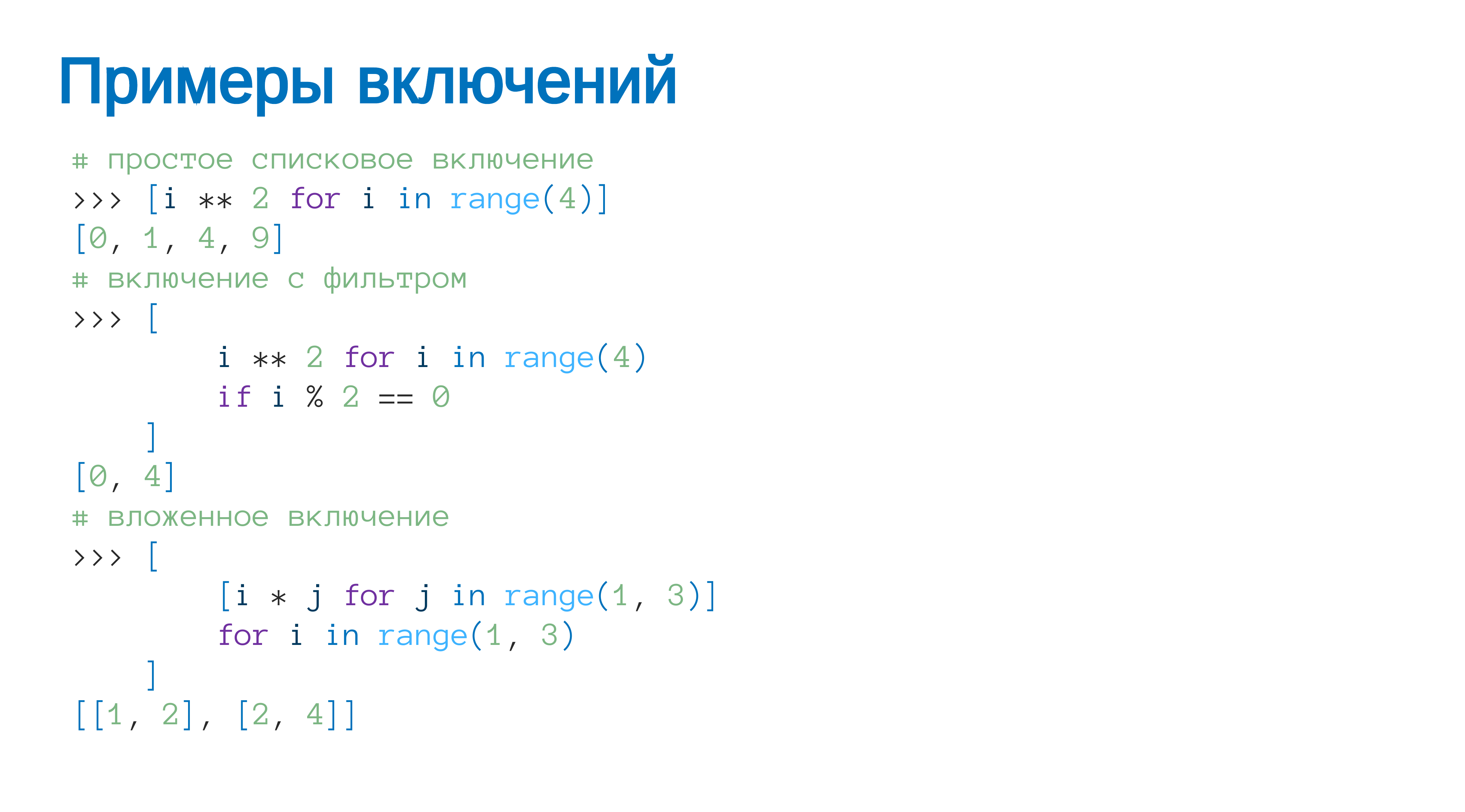

# Примеры включений
# простое списковое включение
>>> [i ** 2 for i in range(4)]
[0, 1, 4, 9]
# включение с фильтром
>>> [
        i ** 2 for i in range(4)
        if i % 2 == 0
    ]
[0, 4]
# вложенное включение
>>> [
        [i * j for j in range(1, 3)]
        for i in range(1, 3)
    ]
[[1, 2], [2, 4]]
7